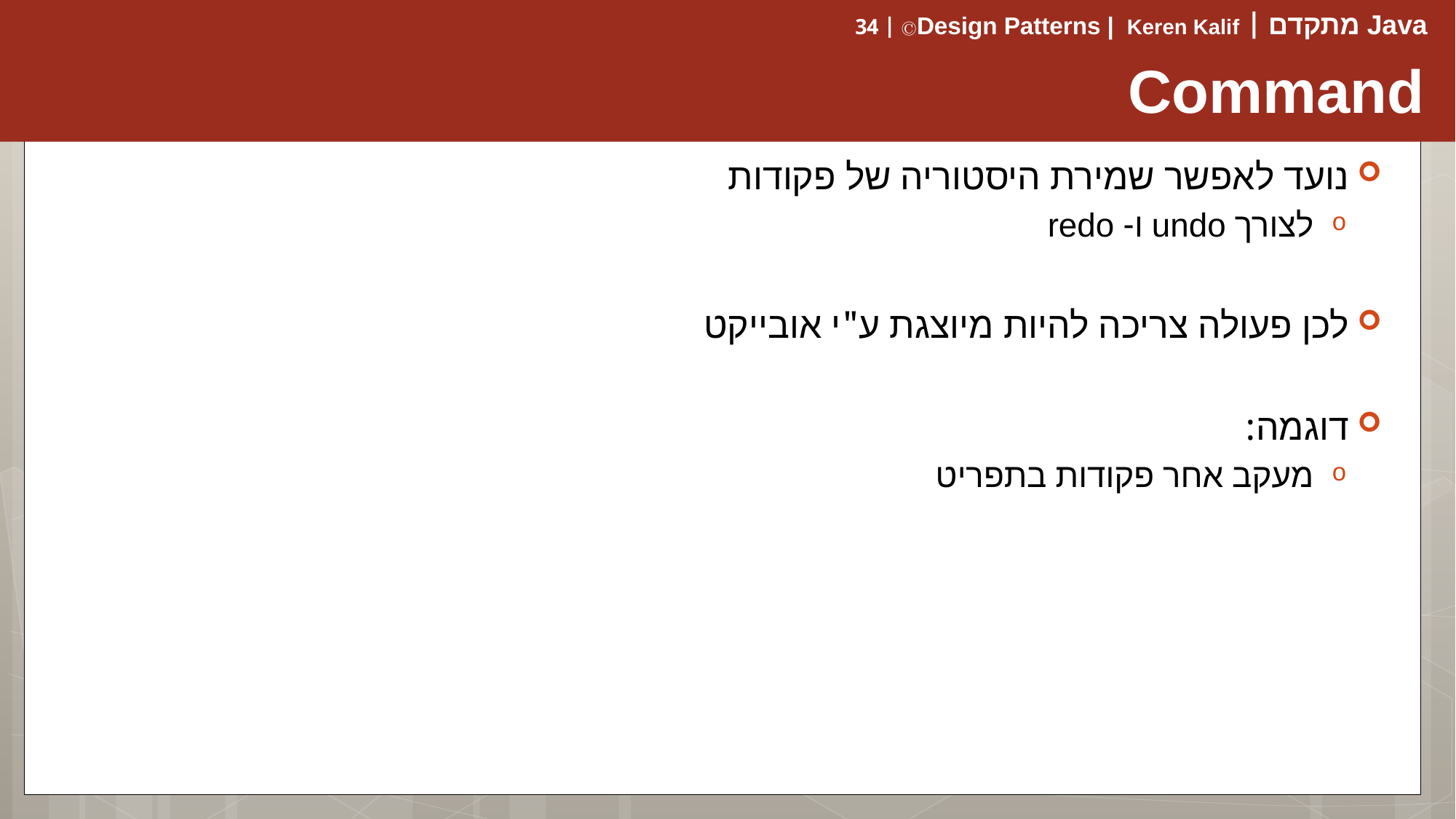

# Command
נועד לאפשר שמירת היסטוריה של פקודות
לצורך undo ו- redo

לכן פעולה צריכה להיות מיוצגת ע"י אובייקט

דוגמה:
מעקב אחר פקודות בתפריט